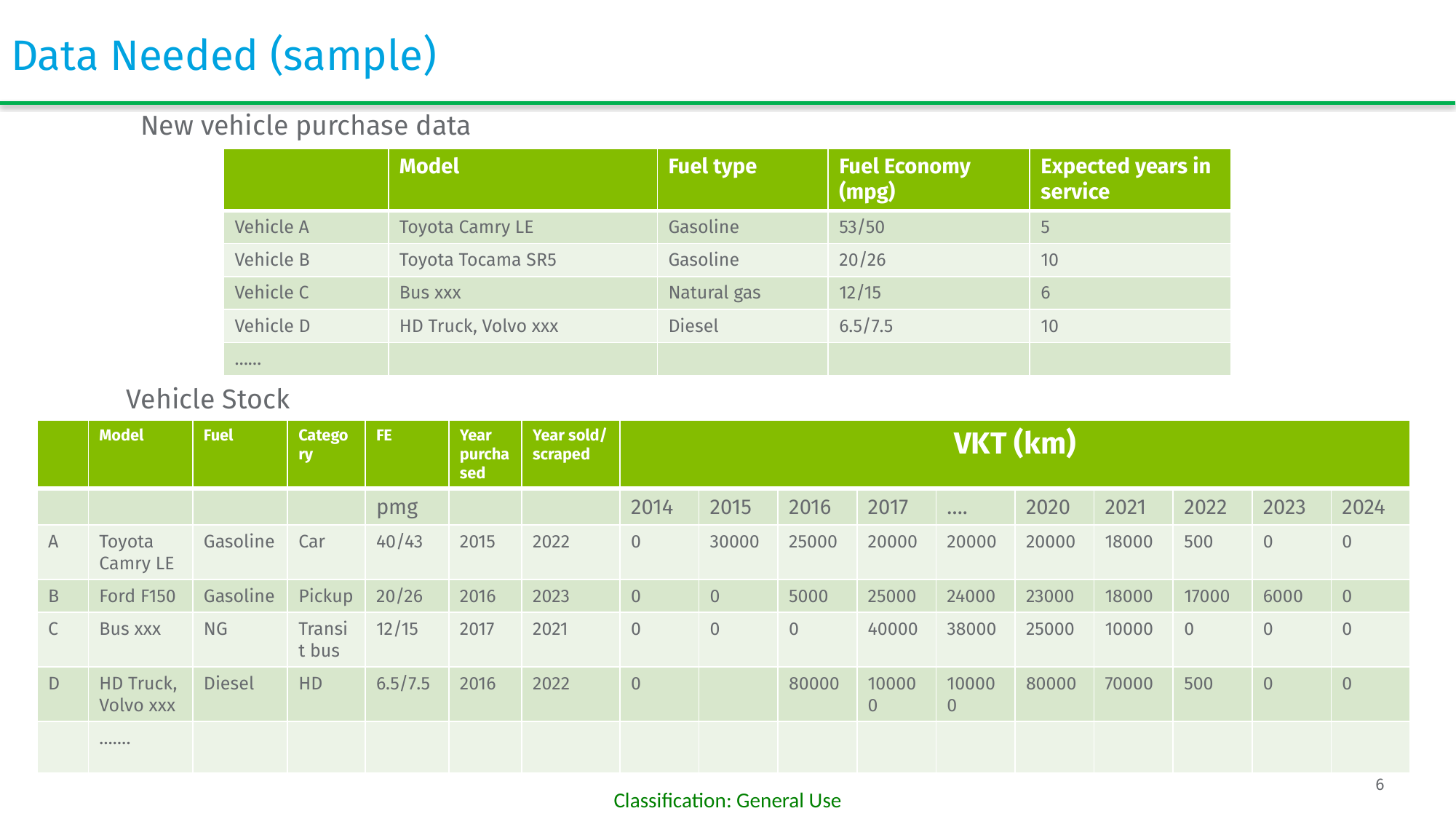

# Data Needed (sample)
New vehicle purchase data
|  | Model | Fuel type | Fuel Economy (mpg) | Expected years in service |
| --- | --- | --- | --- | --- |
| Vehicle A | Toyota Camry LE | Gasoline | 53/50 | 5 |
| Vehicle B | Toyota Tocama SR5 | Gasoline | 20/26 | 10 |
| Vehicle C | Bus xxx | Natural gas | 12/15 | 6 |
| Vehicle D | HD Truck, Volvo xxx | Diesel | 6.5/7.5 | 10 |
| …… |  |  |  |  |
Vehicle Stock
|  | Model | Fuel | Category | FE | Year purchased | Year sold/ scraped | VKT (km) |  |  |  |  |  |  |  |  |  |
| --- | --- | --- | --- | --- | --- | --- | --- | --- | --- | --- | --- | --- | --- | --- | --- | --- |
|  |  |  |  | pmg |  |  | 2014 | 2015 | 2016 | 2017 | …. | 2020 | 2021 | 2022 | 2023 | 2024 |
| A | Toyota Camry LE | Gasoline | Car | 40/43 | 2015 | 2022 | 0 | 30000 | 25000 | 20000 | 20000 | 20000 | 18000 | 500 | 0 | 0 |
| B | Ford F150 | Gasoline | Pickup | 20/26 | 2016 | 2023 | 0 | 0 | 5000 | 25000 | 24000 | 23000 | 18000 | 17000 | 6000 | 0 |
| C | Bus xxx | NG | Transit bus | 12/15 | 2017 | 2021 | 0 | 0 | 0 | 40000 | 38000 | 25000 | 10000 | 0 | 0 | 0 |
| D | HD Truck, Volvo xxx | Diesel | HD | 6.5/7.5 | 2016 | 2022 | 0 |  | 80000 | 100000 | 100000 | 80000 | 70000 | 500 | 0 | 0 |
|  | ……. |  |  |  |  |  |  |  |  |  |  |  |  |  |  |  |